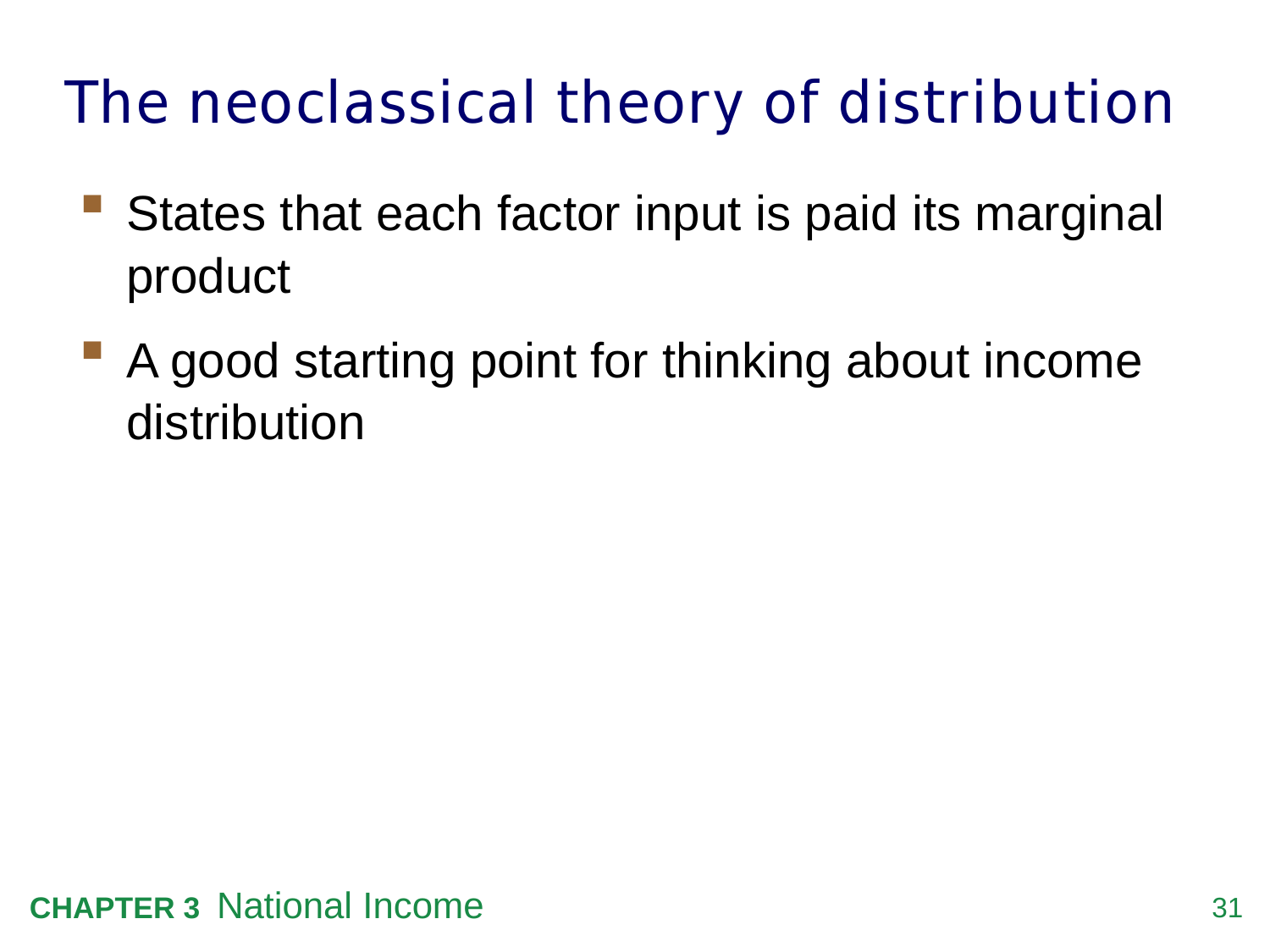

# The neoclassical theory of distribution
States that each factor input is paid its marginal product
A good starting point for thinking about income distribution